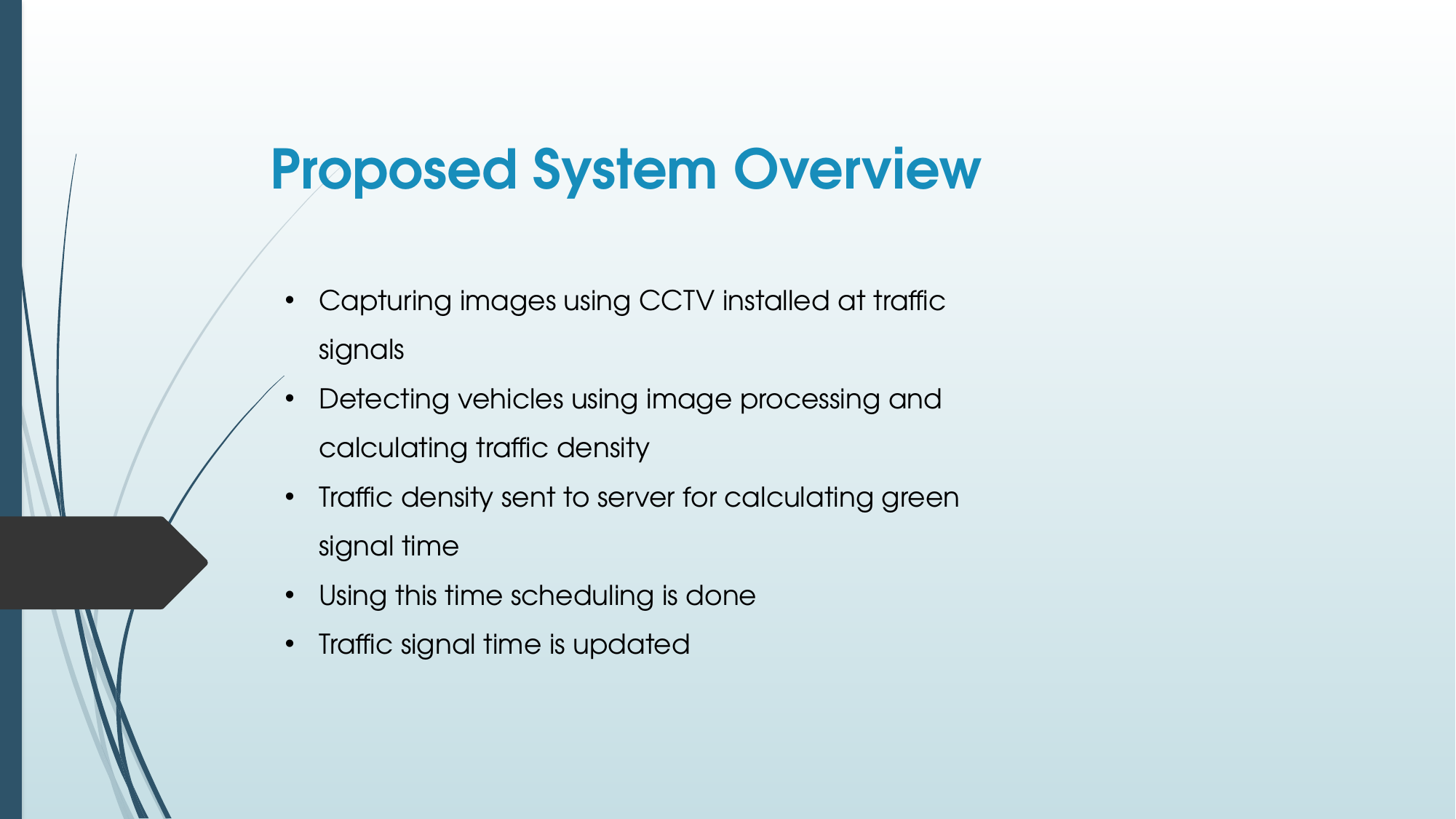

# Proposed System Overview

Capturing images using CCTV installed at traffic signals
Detecting vehicles using image processing and calculating traffic density
Traffic density sent to server for calculating green signal time
Using this time scheduling is done
Traffic signal time is updated